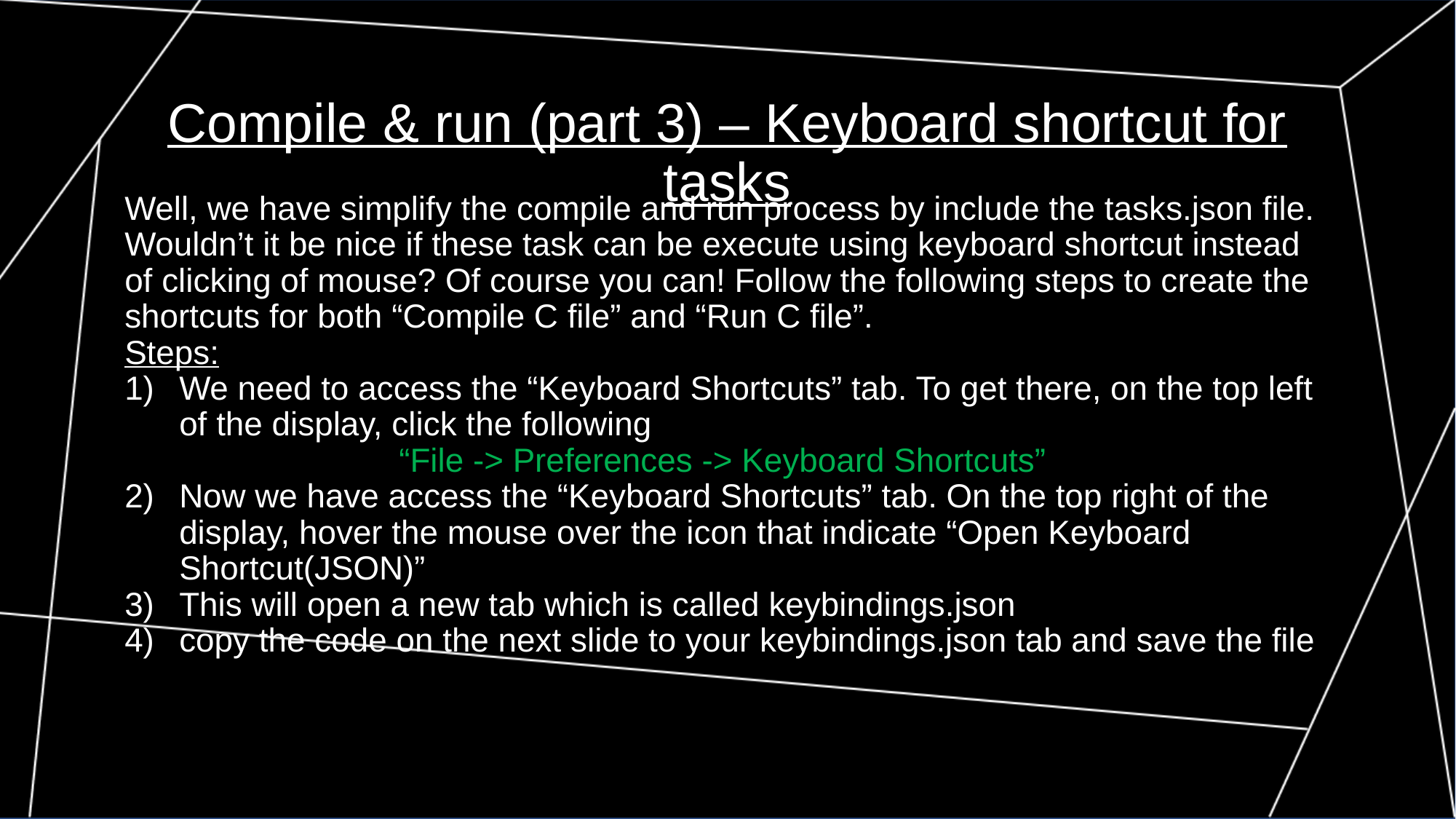

Compile & run (part 3) – Keyboard shortcut for tasks
Well, we have simplify the compile and run process by include the tasks.json file. Wouldn’t it be nice if these task can be execute using keyboard shortcut instead of clicking of mouse? Of course you can! Follow the following steps to create the shortcuts for both “Compile C file” and “Run C file”.
Steps:
We need to access the “Keyboard Shortcuts” tab. To get there, on the top left of the display, click the following
“File -> Preferences -> Keyboard Shortcuts”
Now we have access the “Keyboard Shortcuts” tab. On the top right of the display, hover the mouse over the icon that indicate “Open Keyboard Shortcut(JSON)”
This will open a new tab which is called keybindings.json
copy the code on the next slide to your keybindings.json tab and save the file